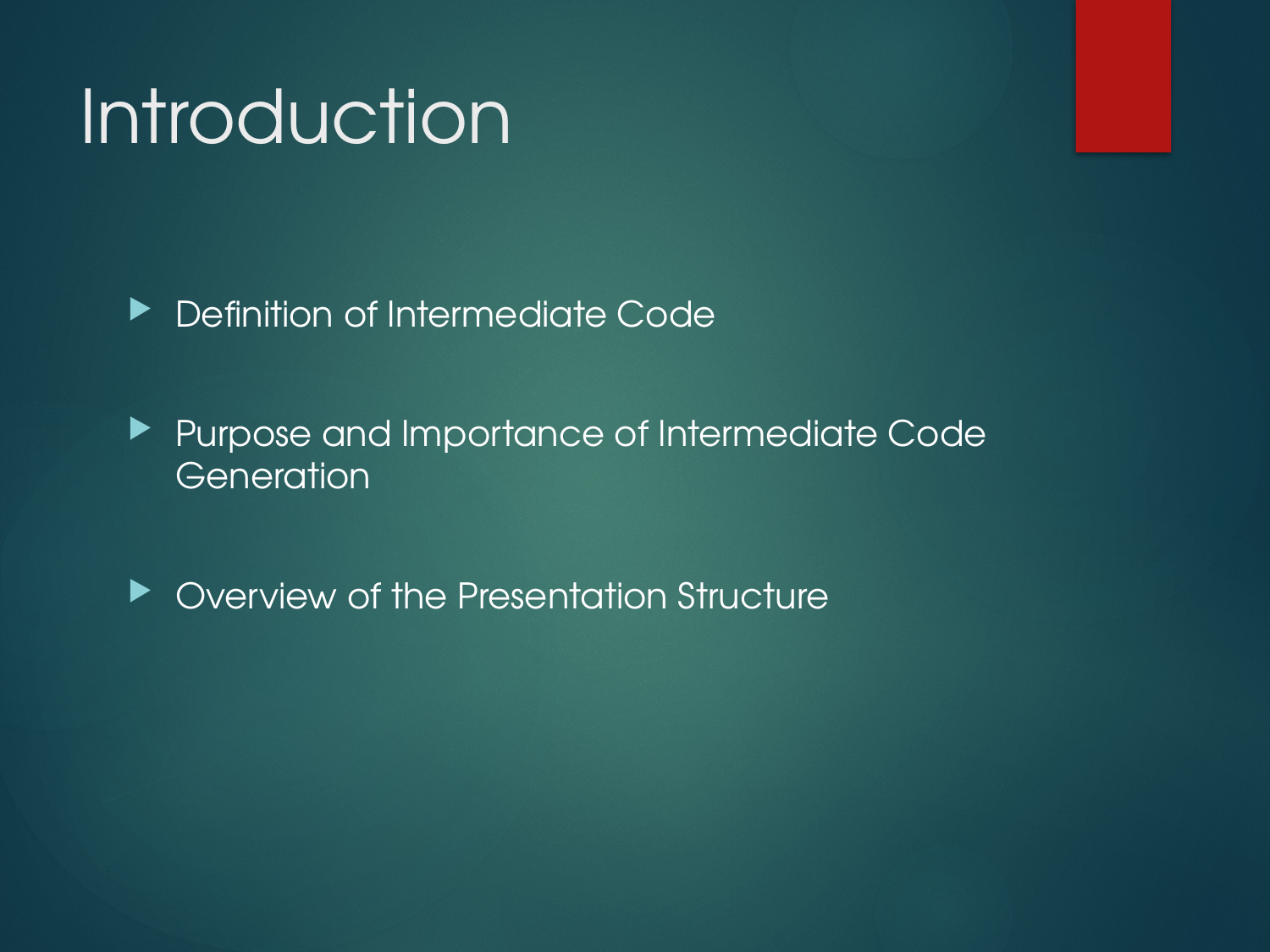

# Introduction
Definition of Intermediate Code

Purpose and Importance of Intermediate Code Generation

Overview of the Presentation Structure